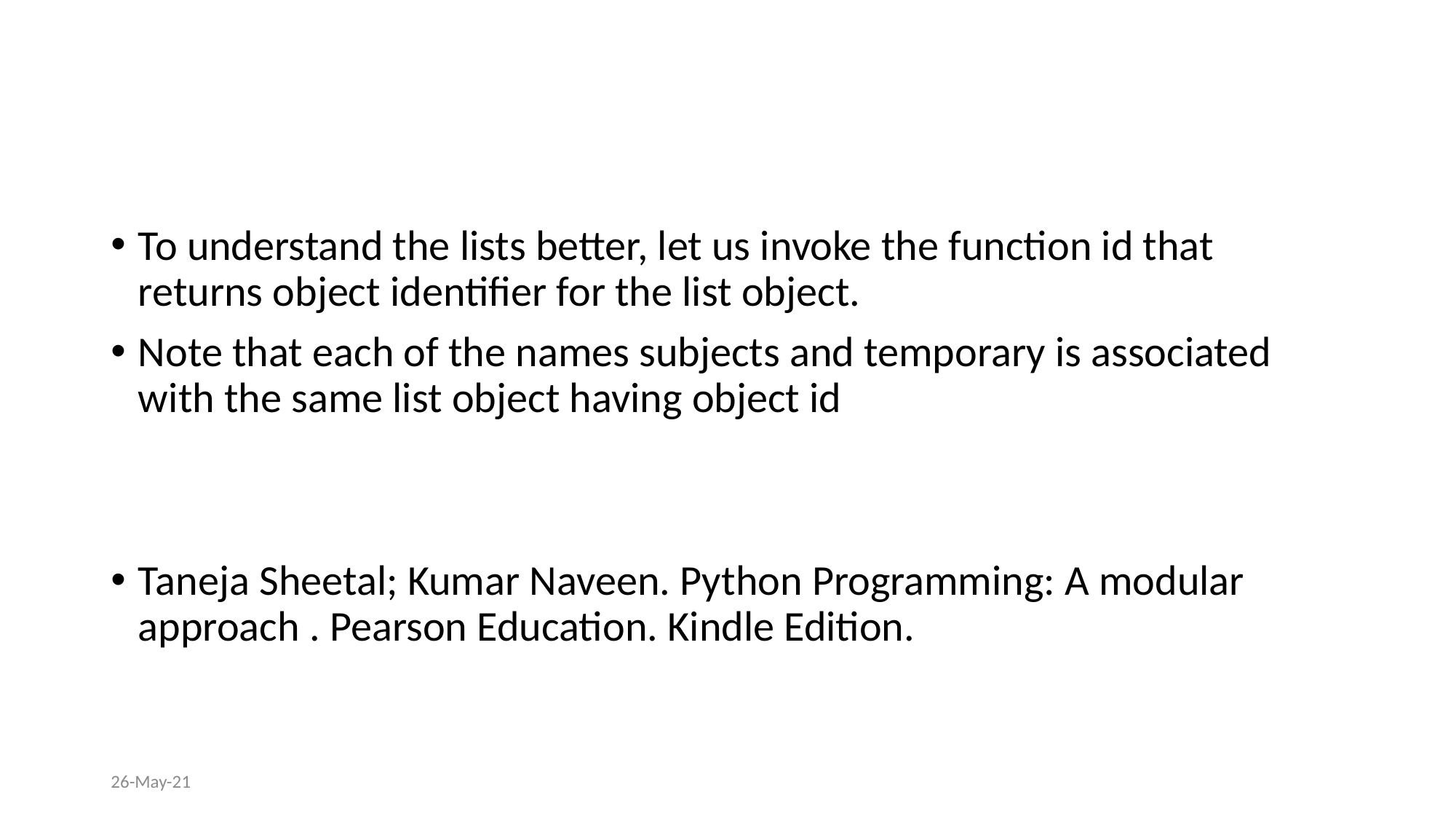

#
To understand the lists better, let us invoke the function id that returns object identifier for the list object.
Note that each of the names subjects and temporary is associated with the same list object having object id

Taneja Sheetal; Kumar Naveen. Python Programming: A modular approach . Pearson Education. Kindle Edition.
26-May-21